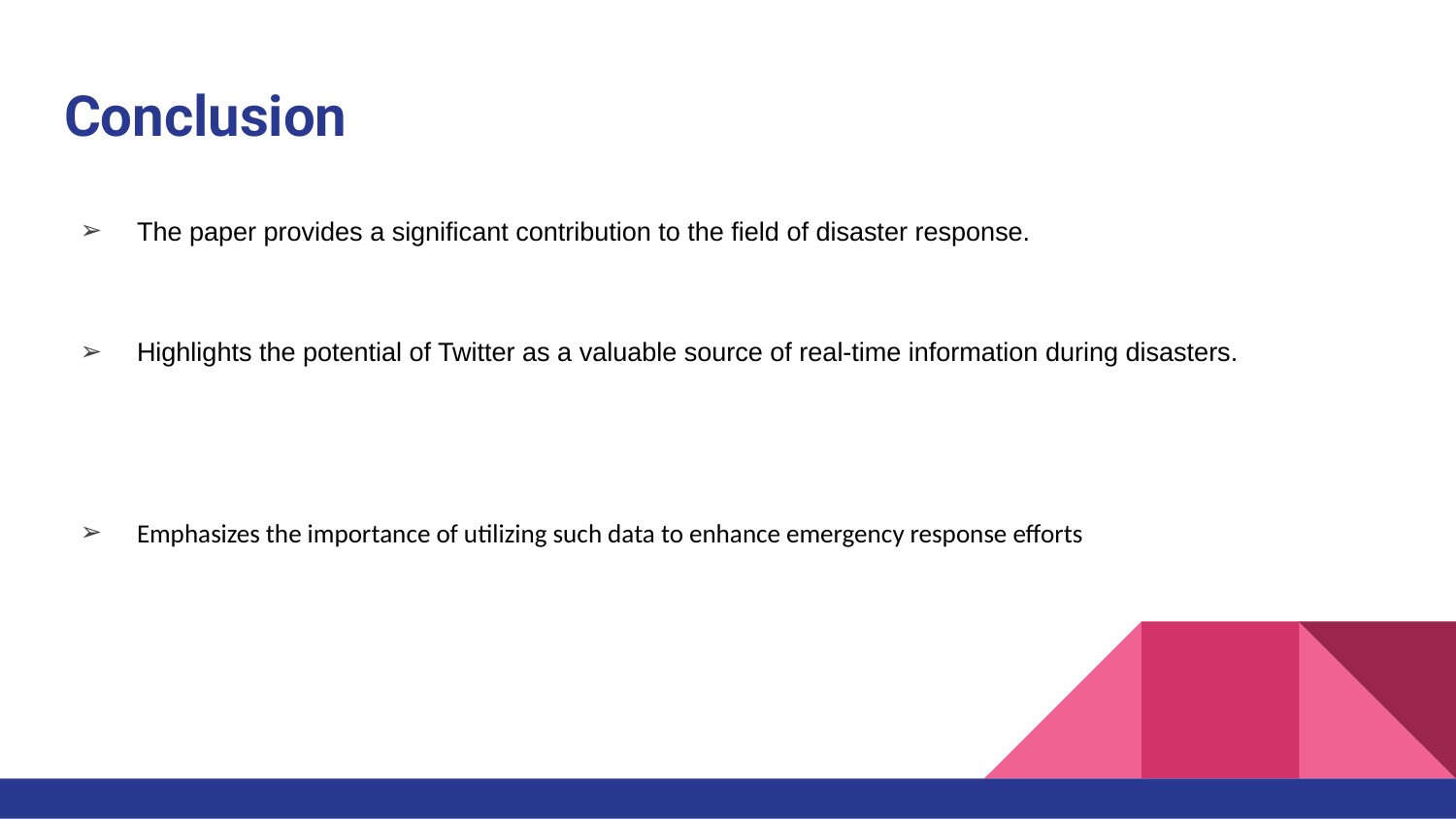

# Conclusion
The paper provides a significant contribution to the field of disaster response.

Highlights the potential of Twitter as a valuable source of real-time information during disasters.

Emphasizes the importance of utilizing such data to enhance emergency response efforts